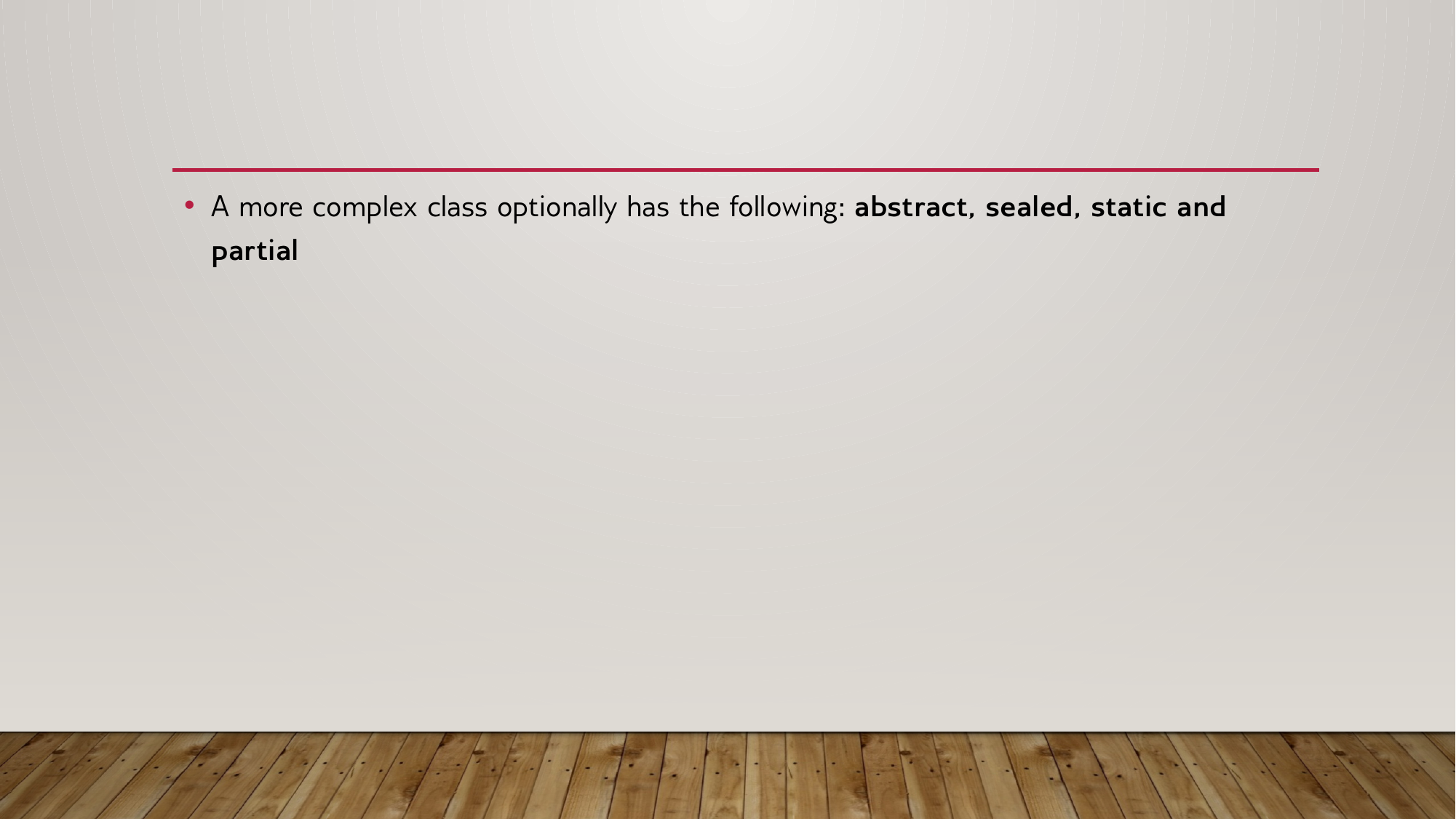

#
A more complex class optionally has the following: abstract, sealed, static and partial